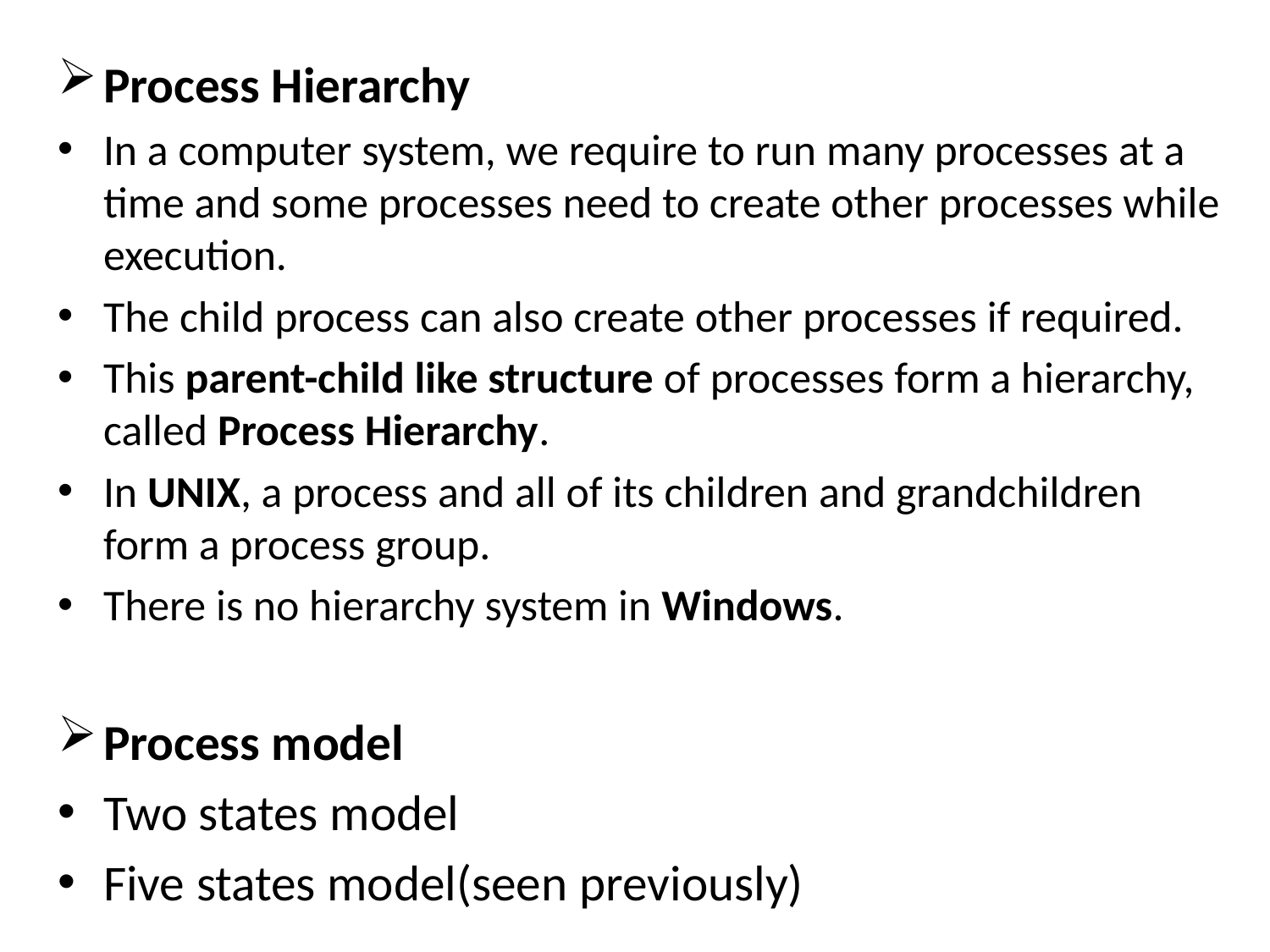

Process Hierarchy
In a computer system, we require to run many processes at a time and some processes need to create other processes while execution.
The child process can also create other processes if required.
This parent-child like structure of processes form a hierarchy, called Process Hierarchy.
In UNIX, a process and all of its children and grandchildren form a process group.
There is no hierarchy system in Windows.

Process model
Two states model
Five states model(seen previously)